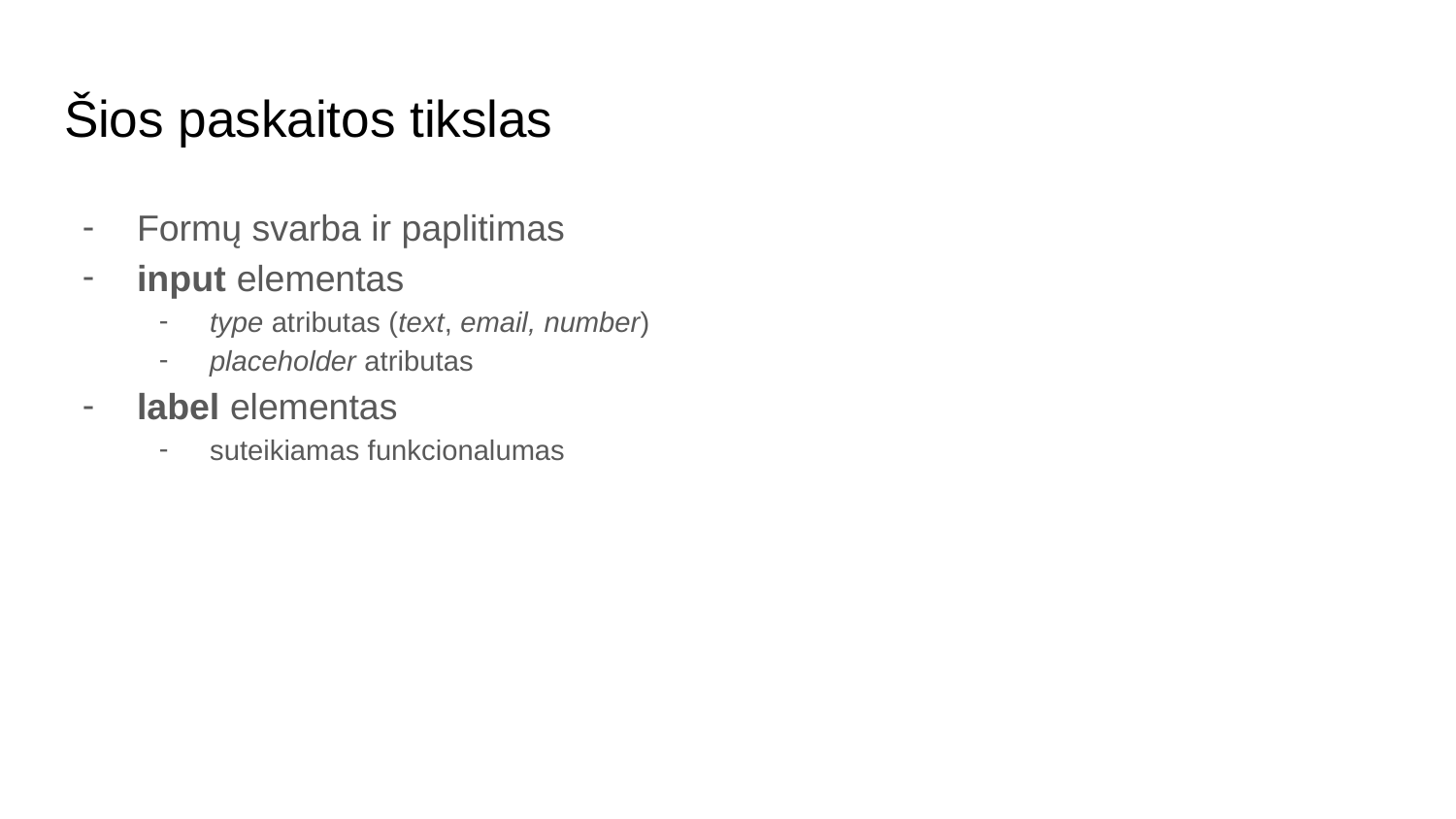

# Šios paskaitos tikslas
Formų svarba ir paplitimas
input elementas
type atributas (text, email, number)
placeholder atributas
label elementas
suteikiamas funkcionalumas